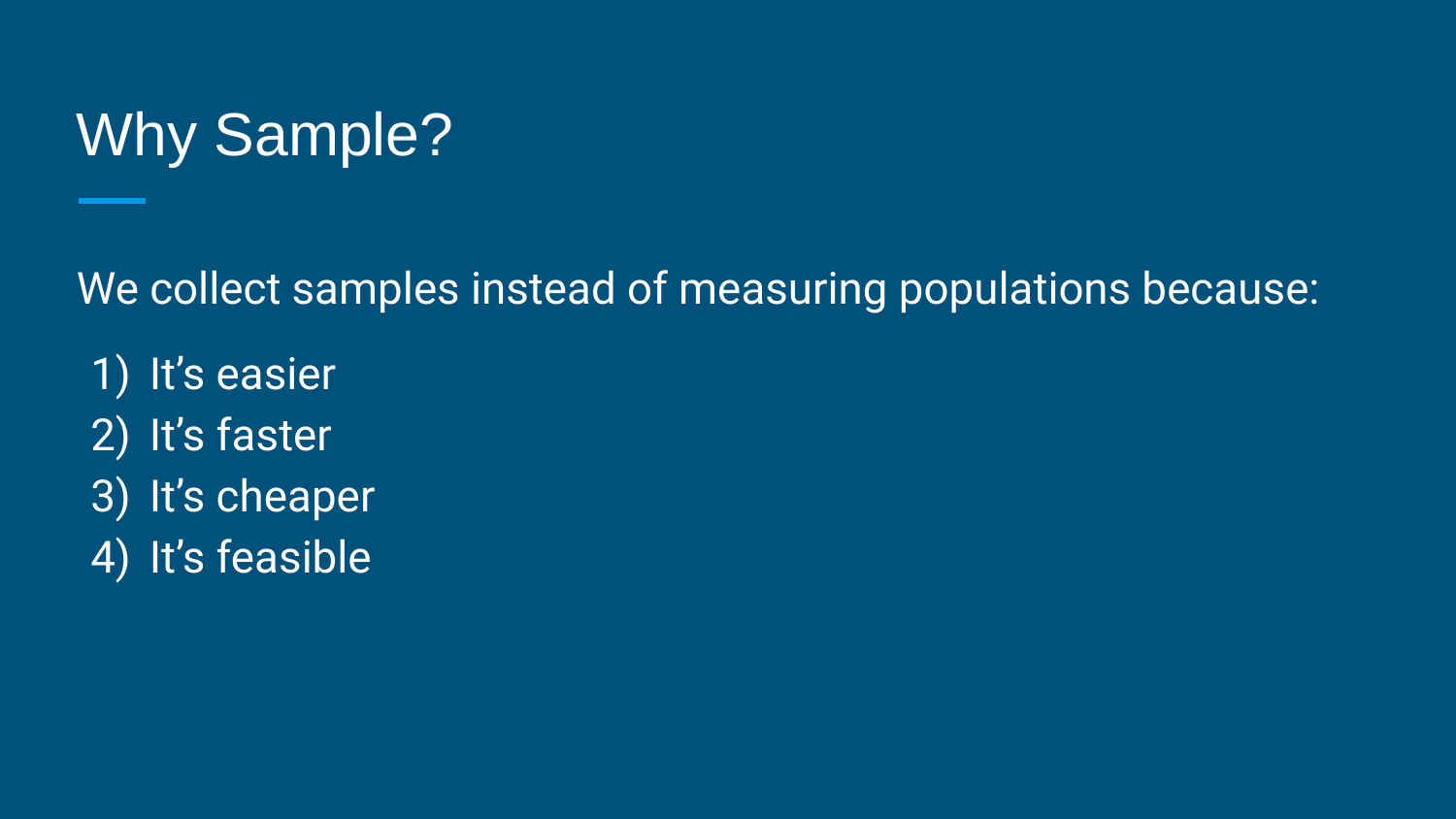

# Why Sample?
We collect samples instead of measuring populations because:
It’s easier
It’s faster
It’s cheaper
It’s feasible